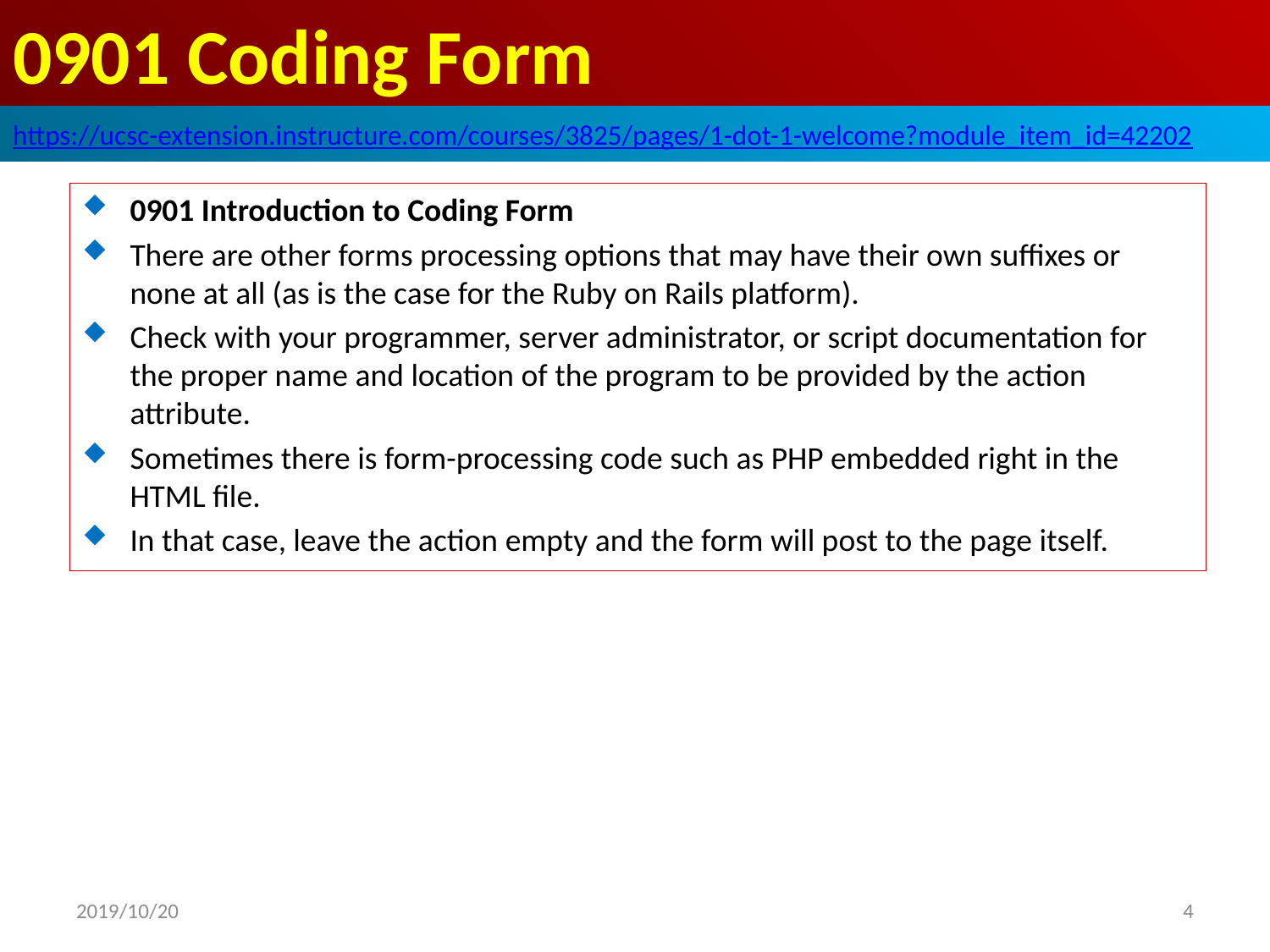

# 0901 Coding Form

https://ucsc-extension.instructure.com/courses/3825/pages/1-dot-1-welcome?module_item_id=42202
0901 Introduction to Coding Form
There are other forms processing options that may have their own suffixes or none at all (as is the case for the Ruby on Rails platform).
Check with your programmer, server administrator, or script documentation for the proper name and location of the program to be provided by the action attribute.
Sometimes there is form-processing code such as PHP embedded right in the HTML file.
In that case, leave the action empty and the form will post to the page itself.
2019/10/20
4